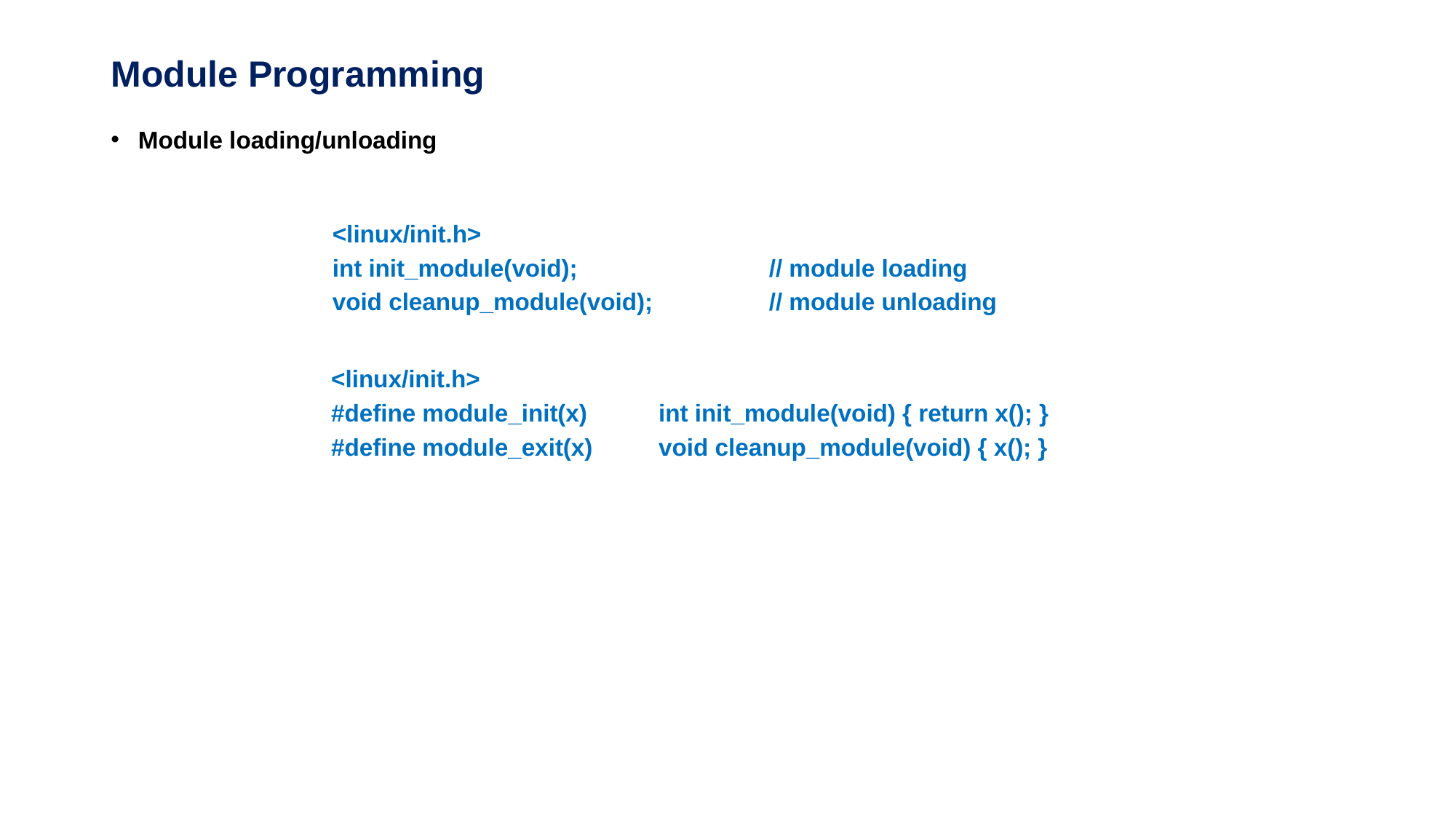

# Module Programming
Module loading/unloading

<linux/init.h>
int init_module(void); 		// module loading
void cleanup_module(void); 	// module unloading

<linux/init.h>
#define module_init(x)	int init_module(void) { return x(); }
#define module_exit(x)	void cleanup_module(void) { x(); }